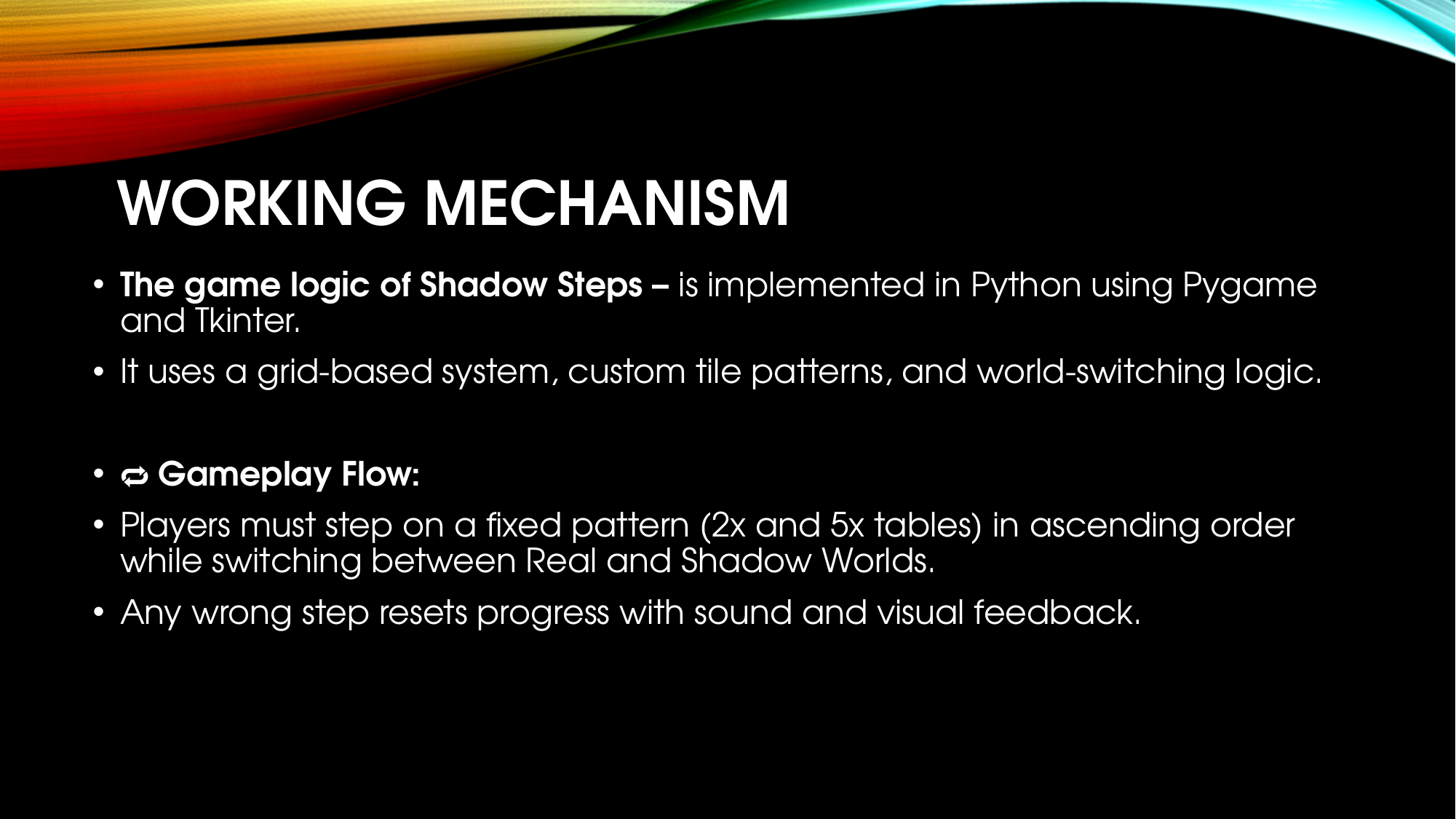

# WORKING MECHANISM
The game logic of Shadow Steps – is implemented in Python using Pygame and Tkinter.
It uses a grid-based system, custom tile patterns, and world-switching logic.

🔁 Gameplay Flow:
Players must step on a fixed pattern (2x and 5x tables) in ascending order while switching between Real and Shadow Worlds.
Any wrong step resets progress with sound and visual feedback.